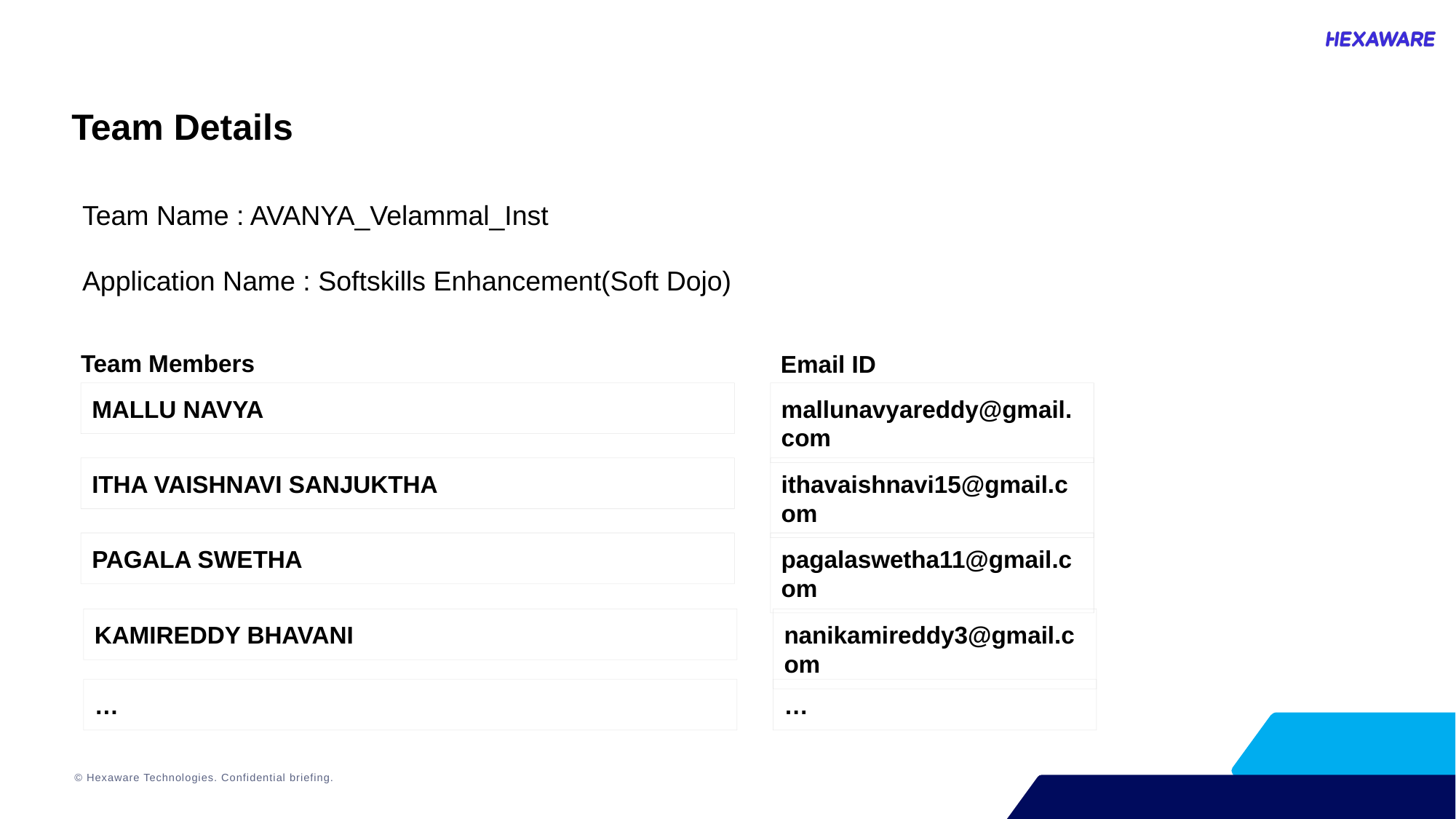

Team Details
Team Name : AVANYA_Velammal_Inst

Application Name : Softskills Enhancement(Soft Dojo)
Team Members
Email ID
MALLU NAVYA
mallunavyareddy@gmail.com
ITHA VAISHNAVI SANJUKTHA
ithavaishnavi15@gmail.com
PAGALA SWETHA
pagalaswetha11@gmail.com
KAMIREDDY BHAVANI
nanikamireddy3@gmail.com
…
…